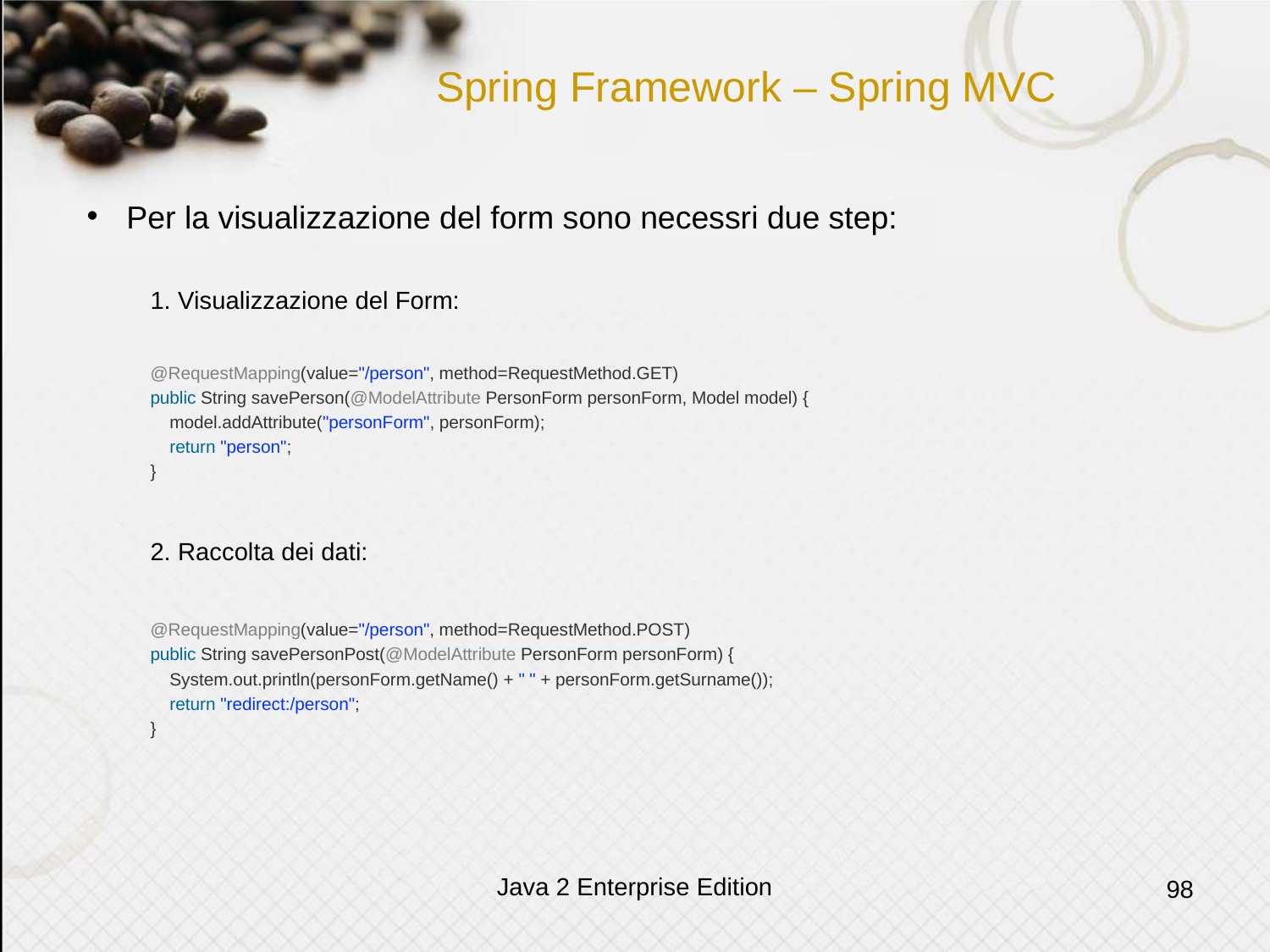

# Spring Framework – Spring MVC
Per la visualizzazione del form sono necessri due step:

1. Visualizzazione del Form:

@RequestMapping(value="/person", method=RequestMethod.GET)
public String savePerson(@ModelAttribute PersonForm personForm, Model model) {
    model.addAttribute("personForm", personForm);
    return "person";
}

2. Raccolta dei dati:

@RequestMapping(value="/person", method=RequestMethod.POST)
public String savePersonPost(@ModelAttribute PersonForm personForm) {
    System.out.println(personForm.getName() + " " + personForm.getSurname());
    return "redirect:/person";
}

Java 2 Enterprise Edition
98